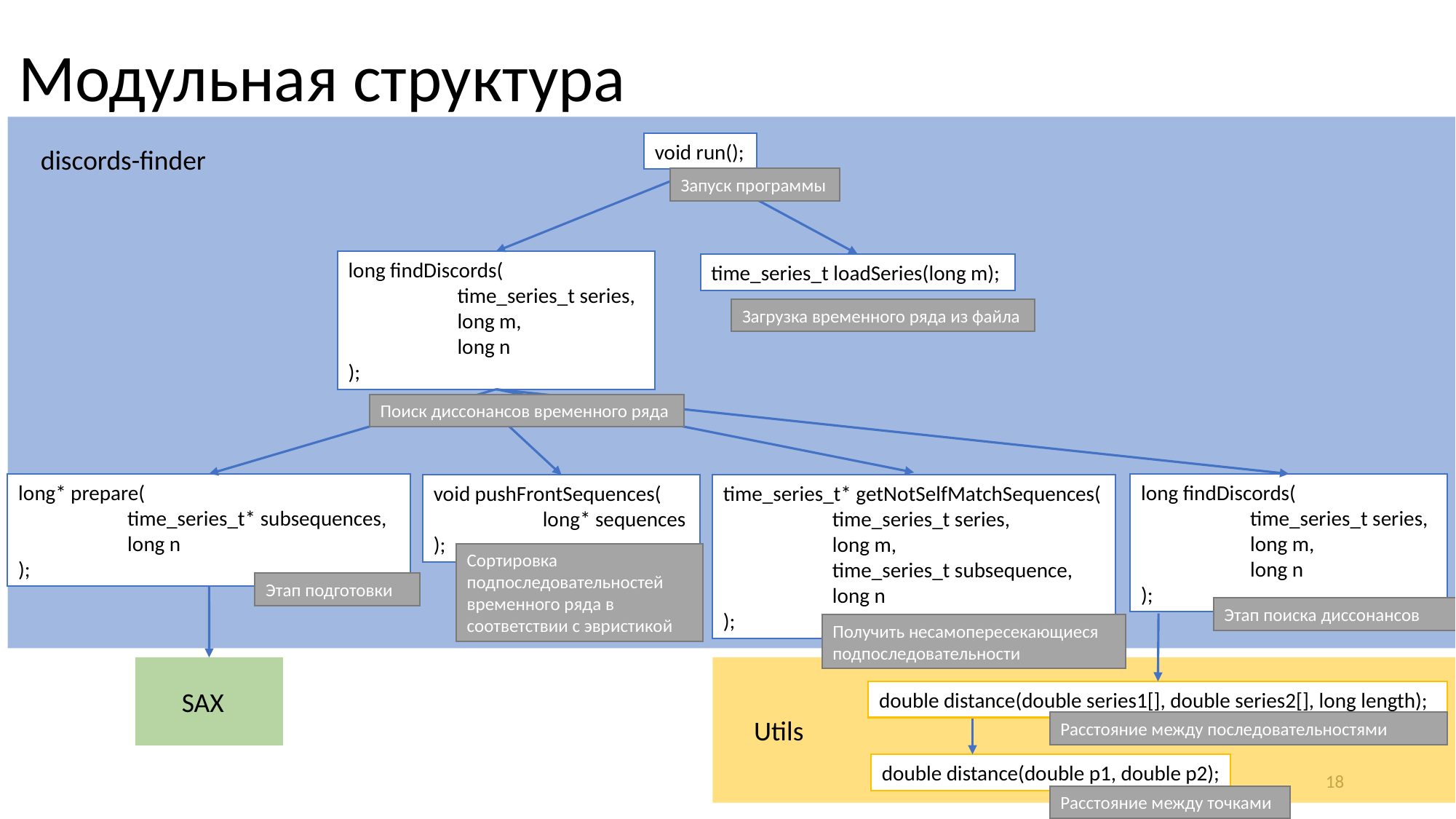

# Модульная структура

void run();
discords-finder
Запуск программы
long findDiscords(
	time_series_t series,
	long m,
	long n
);
time_series_t loadSeries(long m);
Загрузка временного ряда из файла
Поиск диссонансов временного ряда
long* prepare(
	time_series_t* subsequences,
	long n
);
long findDiscords(
	time_series_t series,
	long m,
	long n
);
void pushFrontSequences(
	long* sequences
);
time_series_t* getNotSelfMatchSequences(
	time_series_t series,
	long m,
	time_series_t subsequence,
	long n
);
Сортировка подпоследовательностей временного ряда в соответствии с эвристикой
Этап подготовки
Этап поиска диссонансов
Получить несамопересекающиеся подпоследовательности

SAX
double distance(double series1[], double series2[], long length);
Utils
Расстояние между последовательностями
double distance(double p1, double p2);
18
Расстояние между точками